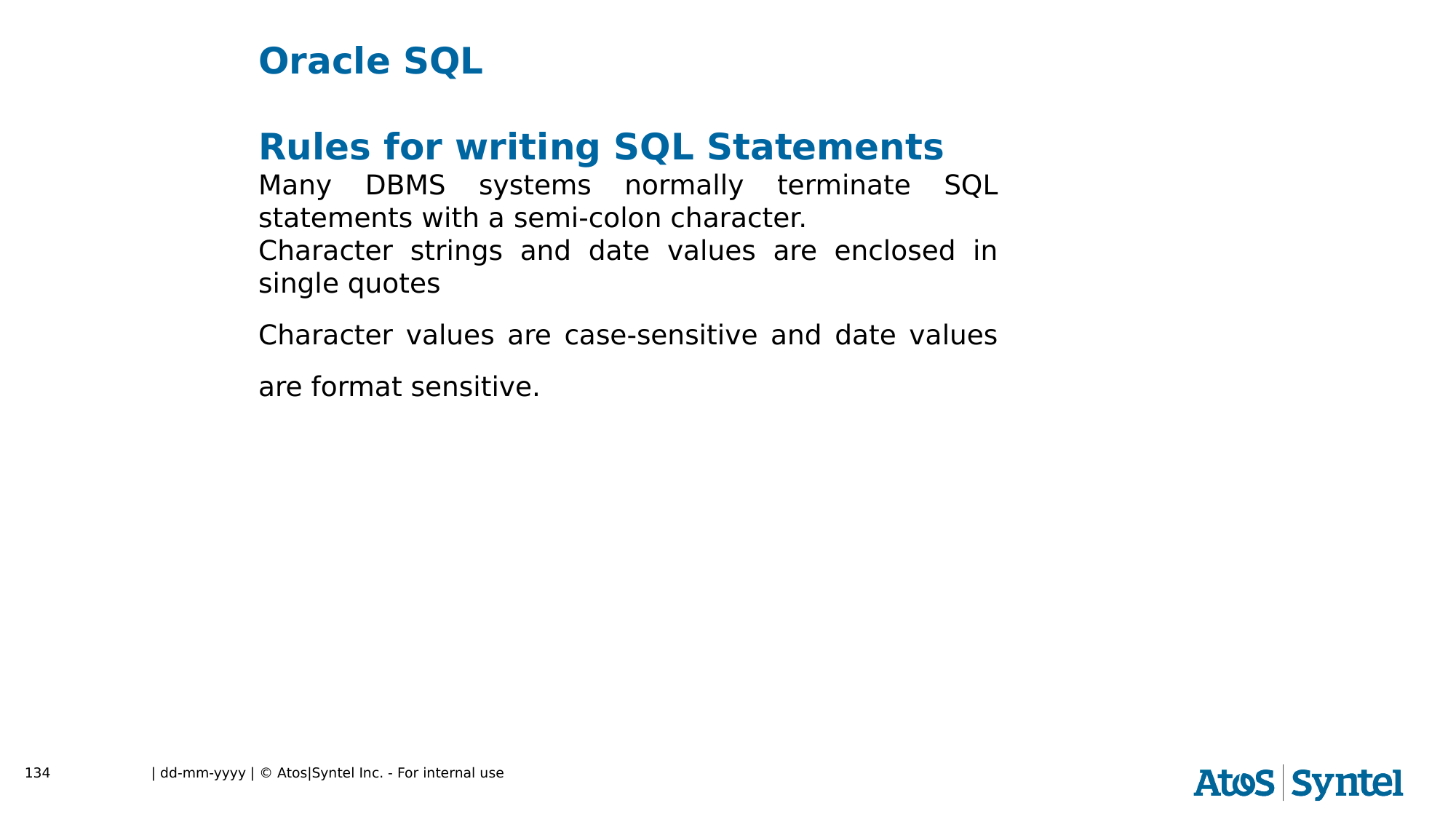

# Oracle SQL
Rules for writing SQL Statements
Many DBMS systems normally terminate SQL statements with a semi-colon character.
Character strings and date values are enclosed in single quotes
Character values are case-sensitive and date values are format sensitive.